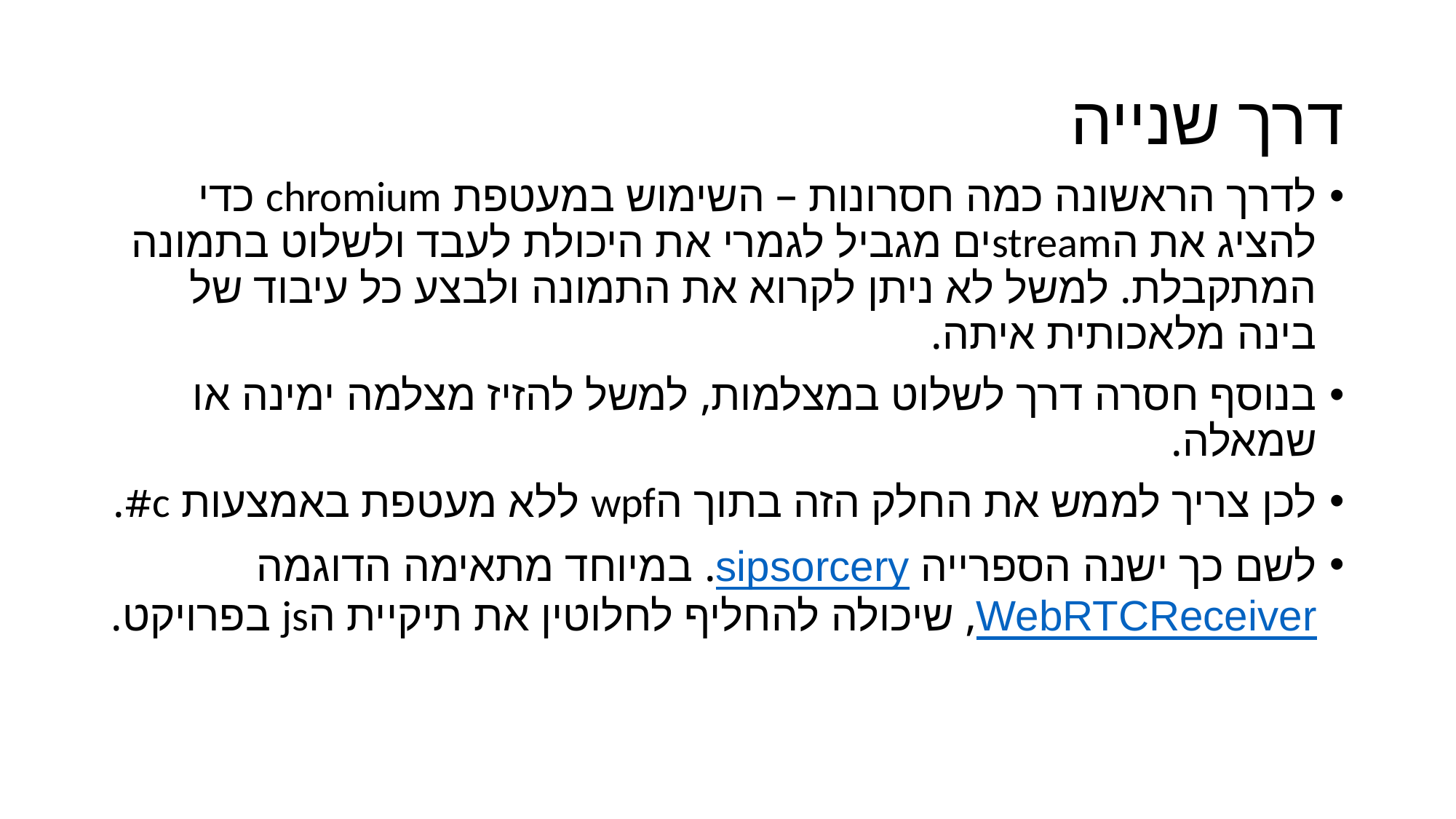

# דרך שנייה
לדרך הראשונה כמה חסרונות – השימוש במעטפת chromium כדי להציג את הstreamים מגביל לגמרי את היכולת לעבד ולשלוט בתמונה המתקבלת. למשל לא ניתן לקרוא את התמונה ולבצע כל עיבוד של בינה מלאכותית איתה.
בנוסף חסרה דרך לשלוט במצלמות, למשל להזיז מצלמה ימינה או שמאלה.
לכן צריך לממש את החלק הזה בתוך הwpf ללא מעטפת באמצעות c#.
לשם כך ישנה הספרייה sipsorcery. במיוחד מתאימה הדוגמה WebRTCReceiver, שיכולה להחליף לחלוטין את תיקיית הjs בפרויקט.